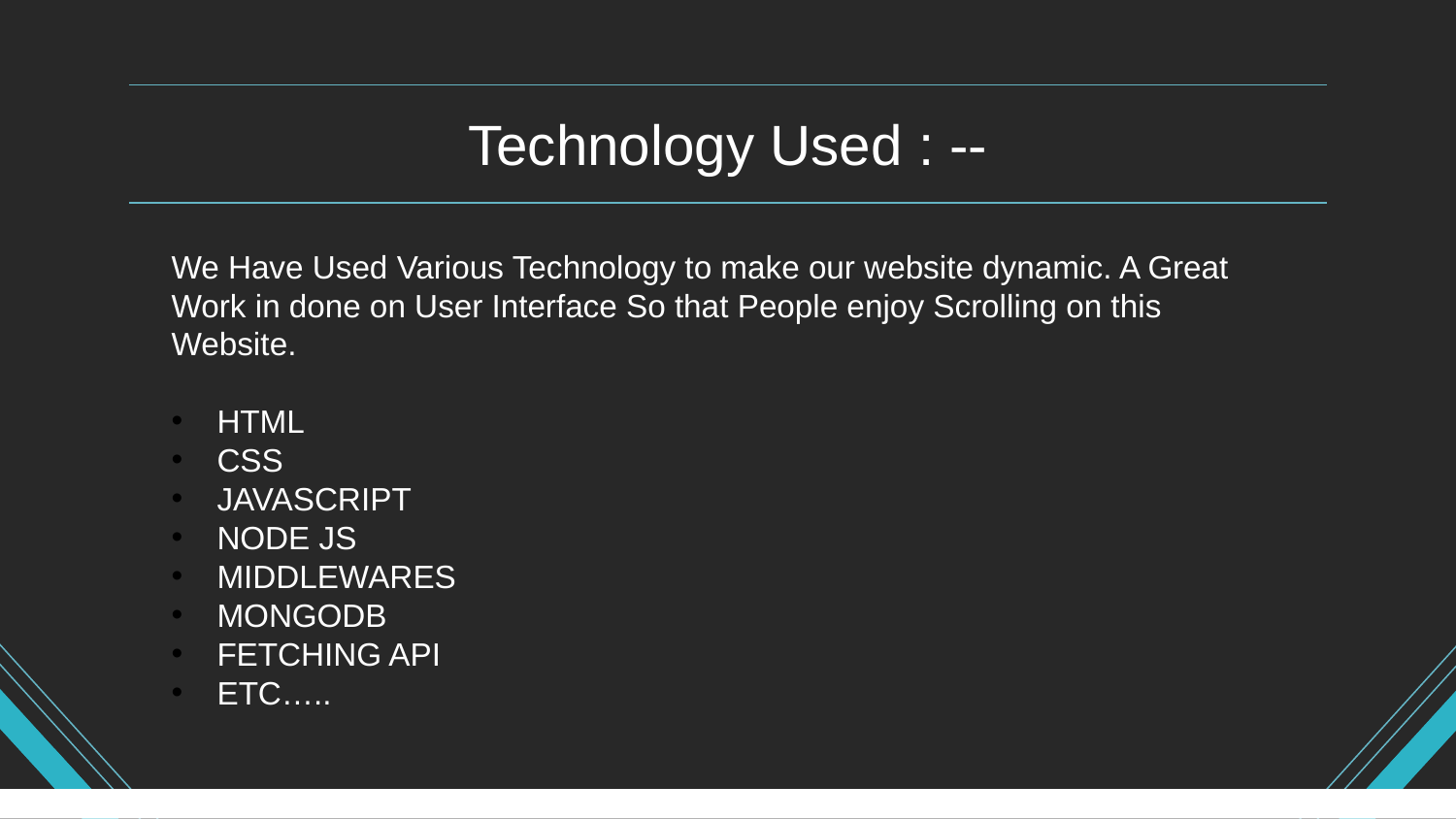

# Technology Used : --
We Have Used Various Technology to make our website dynamic. A Great Work in done on User Interface So that People enjoy Scrolling on this Website.

HTML
CSS
JAVASCRIPT
NODE JS
MIDDLEWARES
MONGODB
FETCHING API
ETC…..